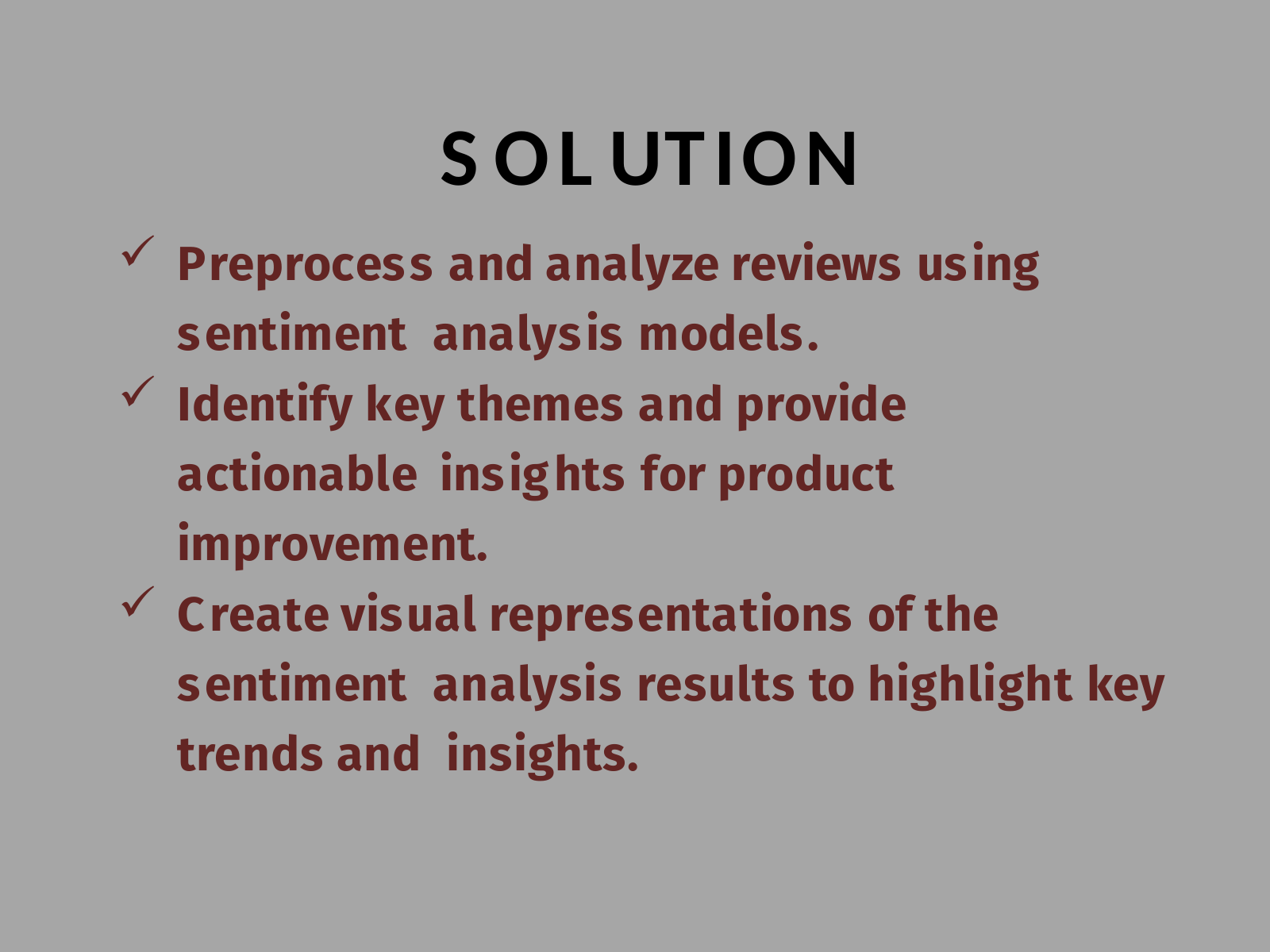

# SOLUTION
Preprocess and analyze reviews using sentiment  analysis models.
Identify key themes and provide actionable  insights for product improvement.
Create visual representations of the sentiment  analysis results to highlight key trends and  insights.